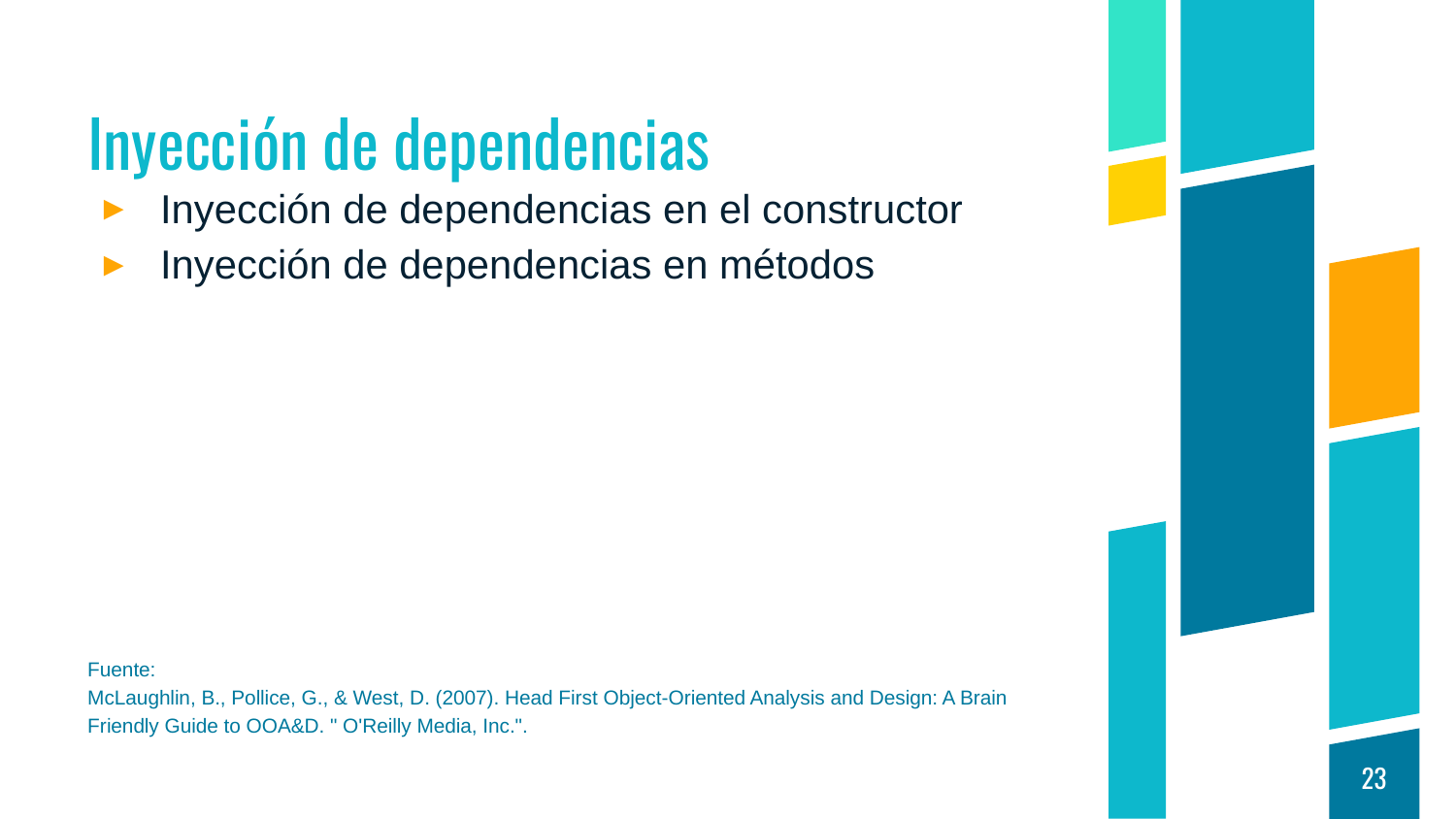

# Inyección de dependencias
Inyección de dependencias en el constructor
Inyección de dependencias en métodos
Fuente:
McLaughlin, B., Pollice, G., & West, D. (2007). Head First Object-Oriented Analysis and Design: A Brain Friendly Guide to OOA&D. " O'Reilly Media, Inc.".

23